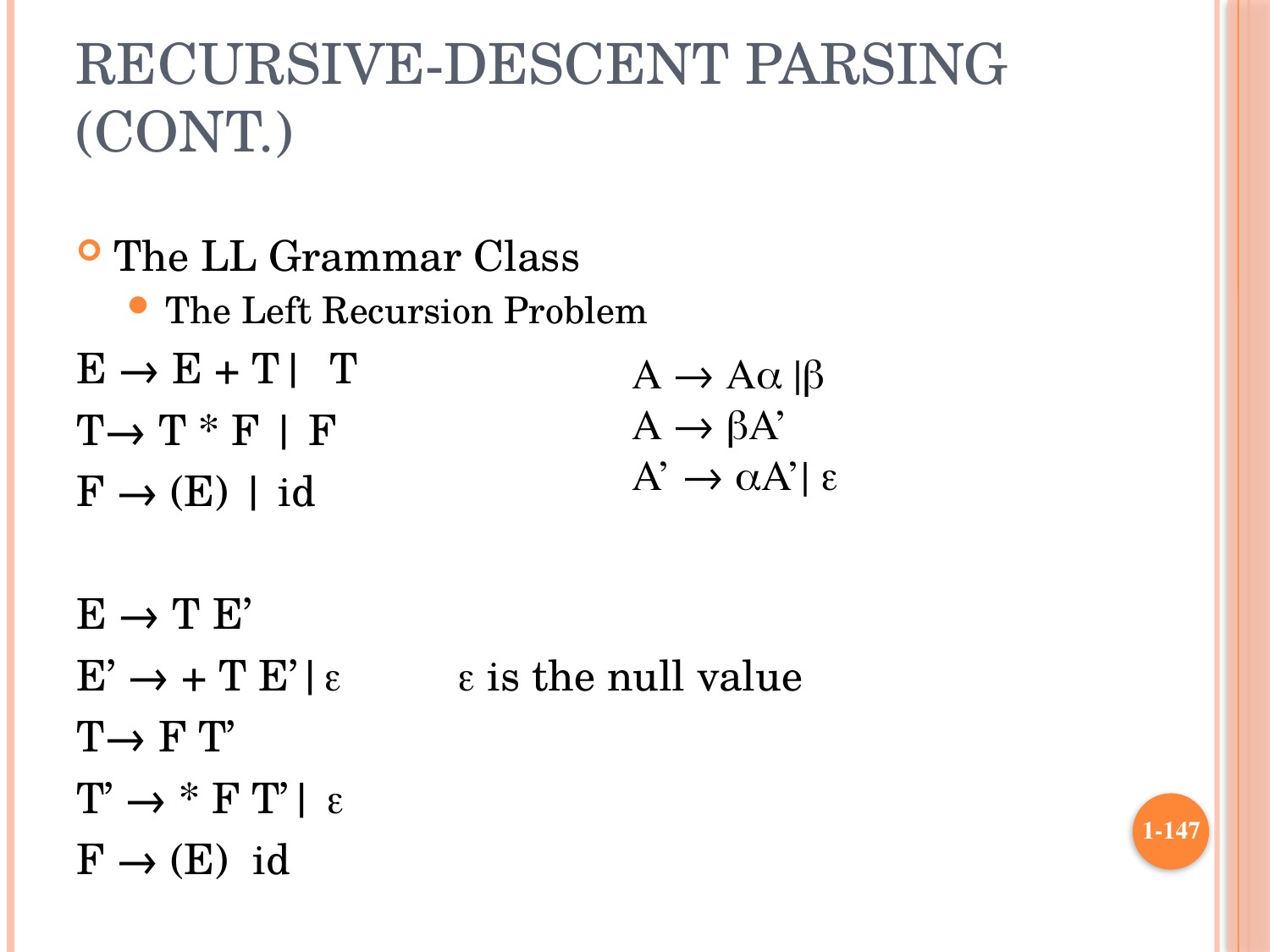

# Recursive-Descent Parsing (cont.)
The LL Grammar Class
The Left Recursion Problem
E → E + T|  T
T→ T * F | F
F → (E) | id

E → T E’
E’ → + T E’|ε	ε is the null value
T→ F T’
T’ → * F T’| ε
F → (E)  id
A → Aα |β
A → βA’
A’ → αA’| ε
1-147